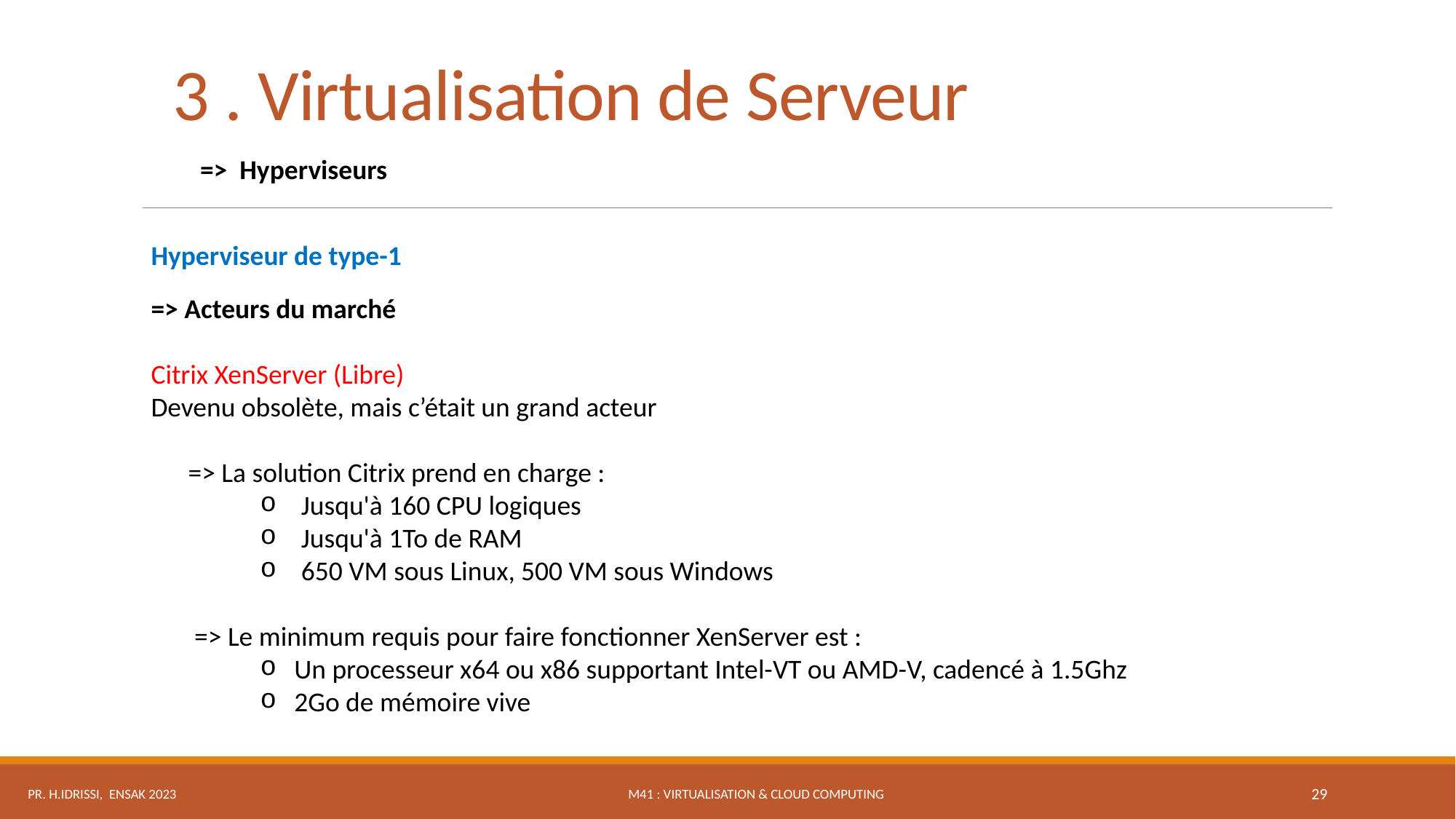

3 . Virtualisation de Serveur
=>  Hyperviseurs
Hyperviseur de type-1

=> Acteurs du marché

Citrix XenServer (Libre)
Devenu obsolète, mais c’était un grand acteur

      => La solution Citrix prend en charge :
Jusqu'à 160 CPU logiques
Jusqu'à 1To de RAM
650 VM sous Linux, 500 VM sous Windows

       => Le minimum requis pour faire fonctionner XenServer est :
Un processeur x64 ou x86 supportant Intel-VT ou AMD-V, cadencé à 1.5Ghz
2Go de mémoire vive
M41 : Virtualisation & Cloud Computing
Pr. H.IDRISSI,  ENSAK 2023
29